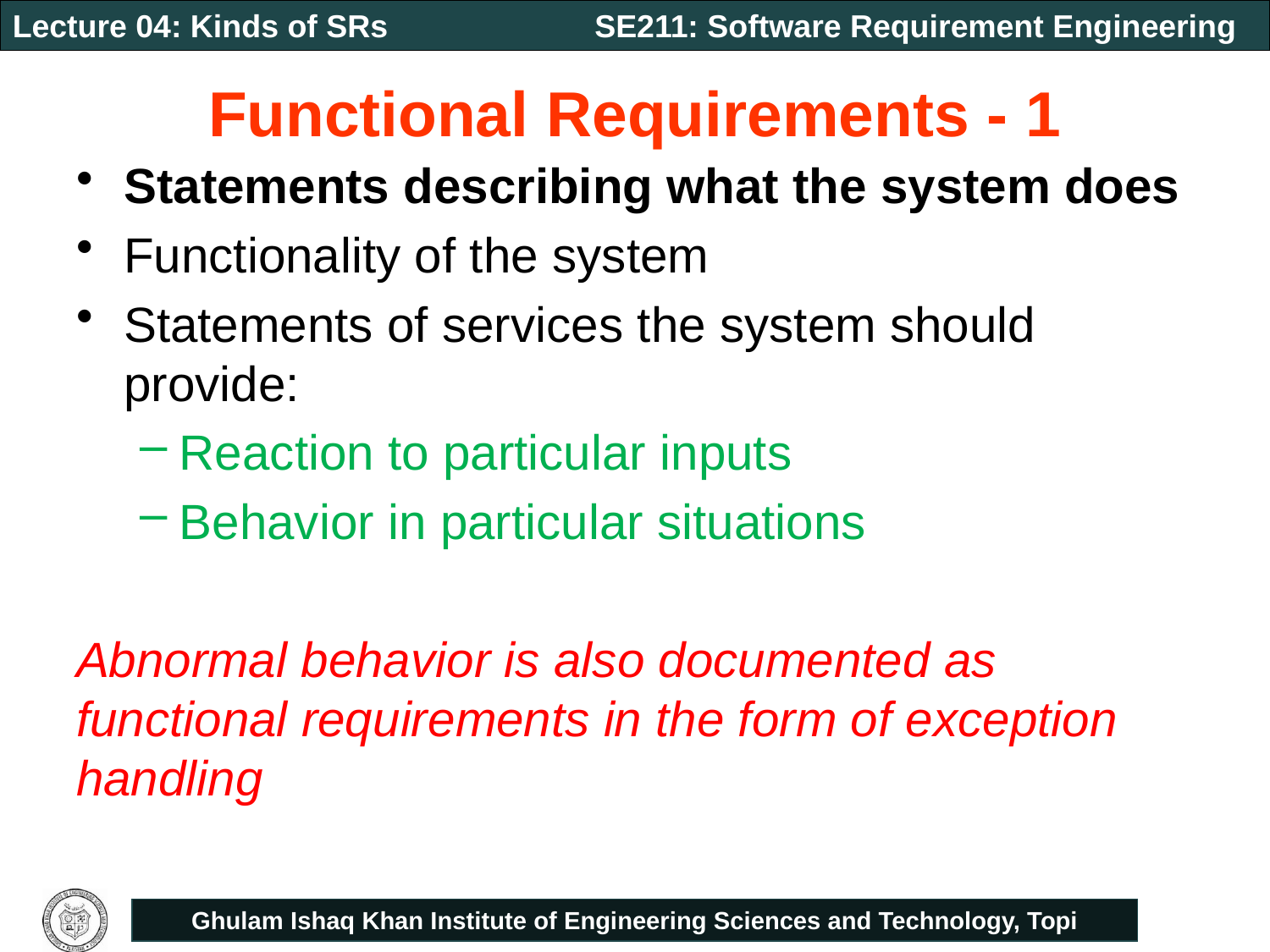

# Functional Requirements - 1
Statements describing what the system does
Functionality of the system
Statements of services the system should provide:
Reaction to particular inputs
Behavior in particular situations

Abnormal behavior is also documented as functional requirements in the form of exception handling